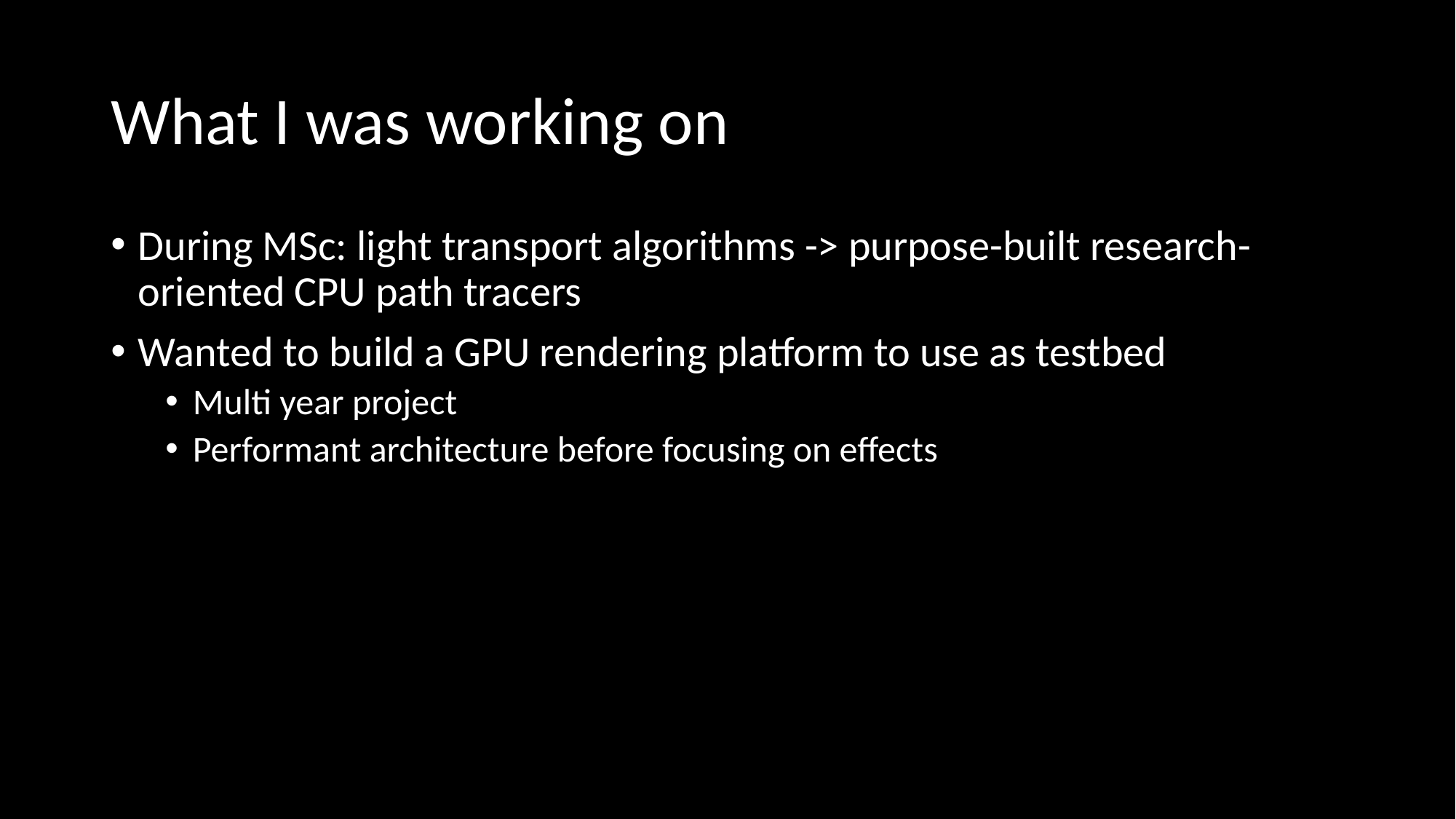

# What I was working on
During MSc: light transport algorithms -> purpose-built research-oriented CPU path tracers
Wanted to build a GPU rendering platform to use as testbed
Multi year project
Performant architecture before focusing on effects